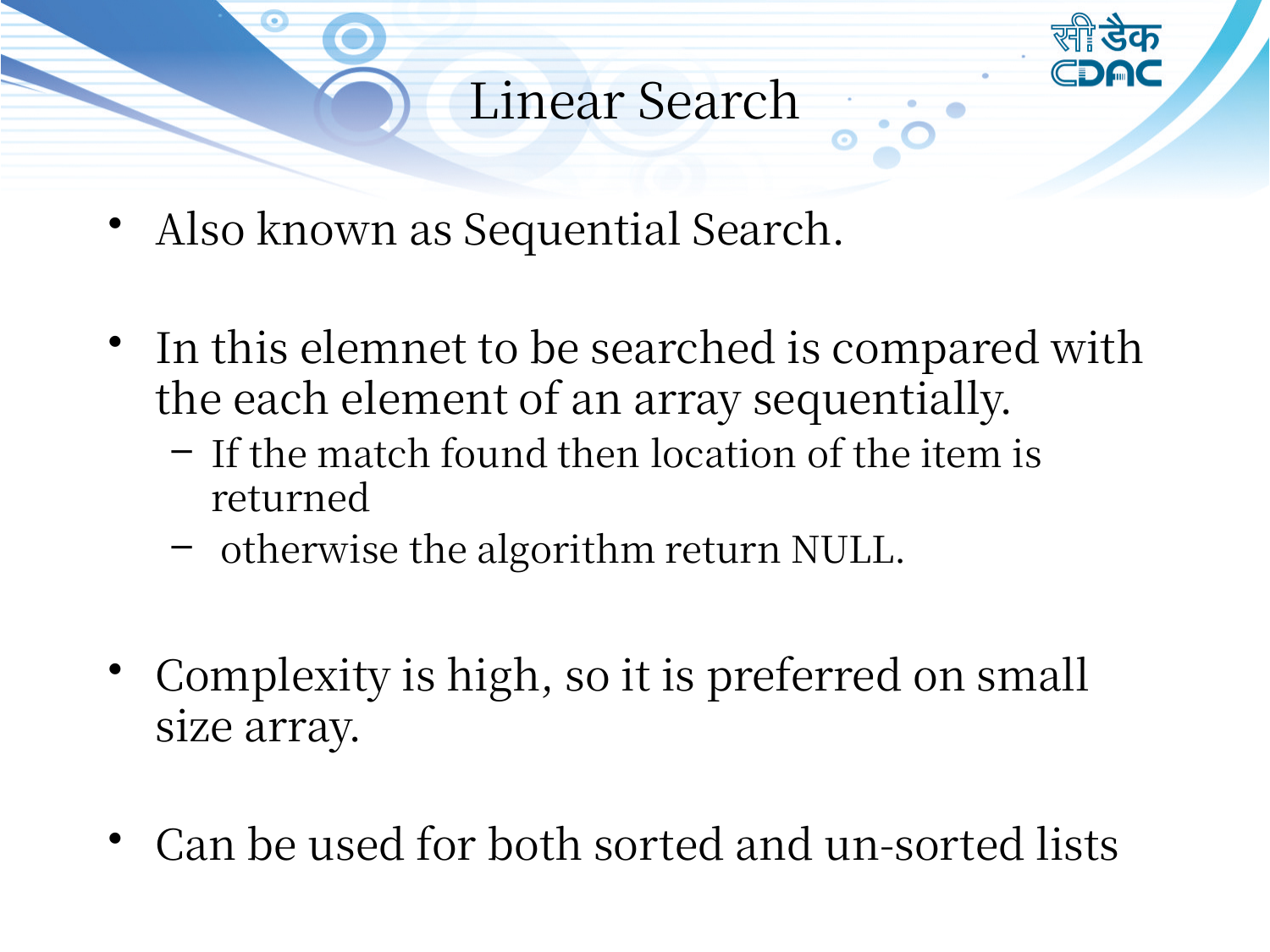

# Linear Search
Also known as Sequential Search.

In this elemnet to be searched is compared with the each element of an array sequentially.
If the match found then location of the item is returned
 otherwise the algorithm return NULL.

Complexity is high, so it is preferred on small size array.

Can be used for both sorted and un-sorted lists